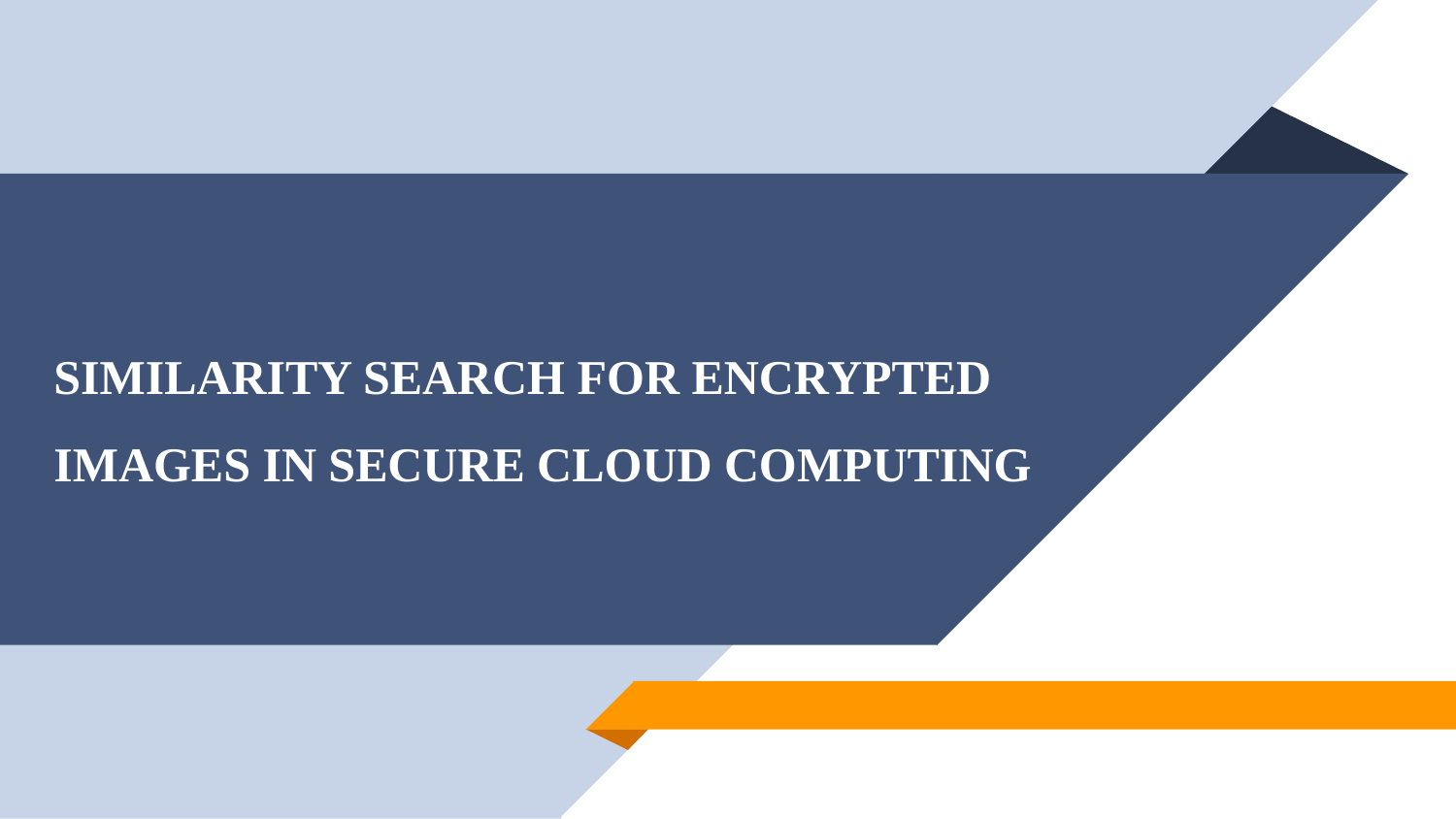

#
SIMILARITY SEARCH FOR ENCRYPTED IMAGES IN SECURE CLOUD COMPUTING